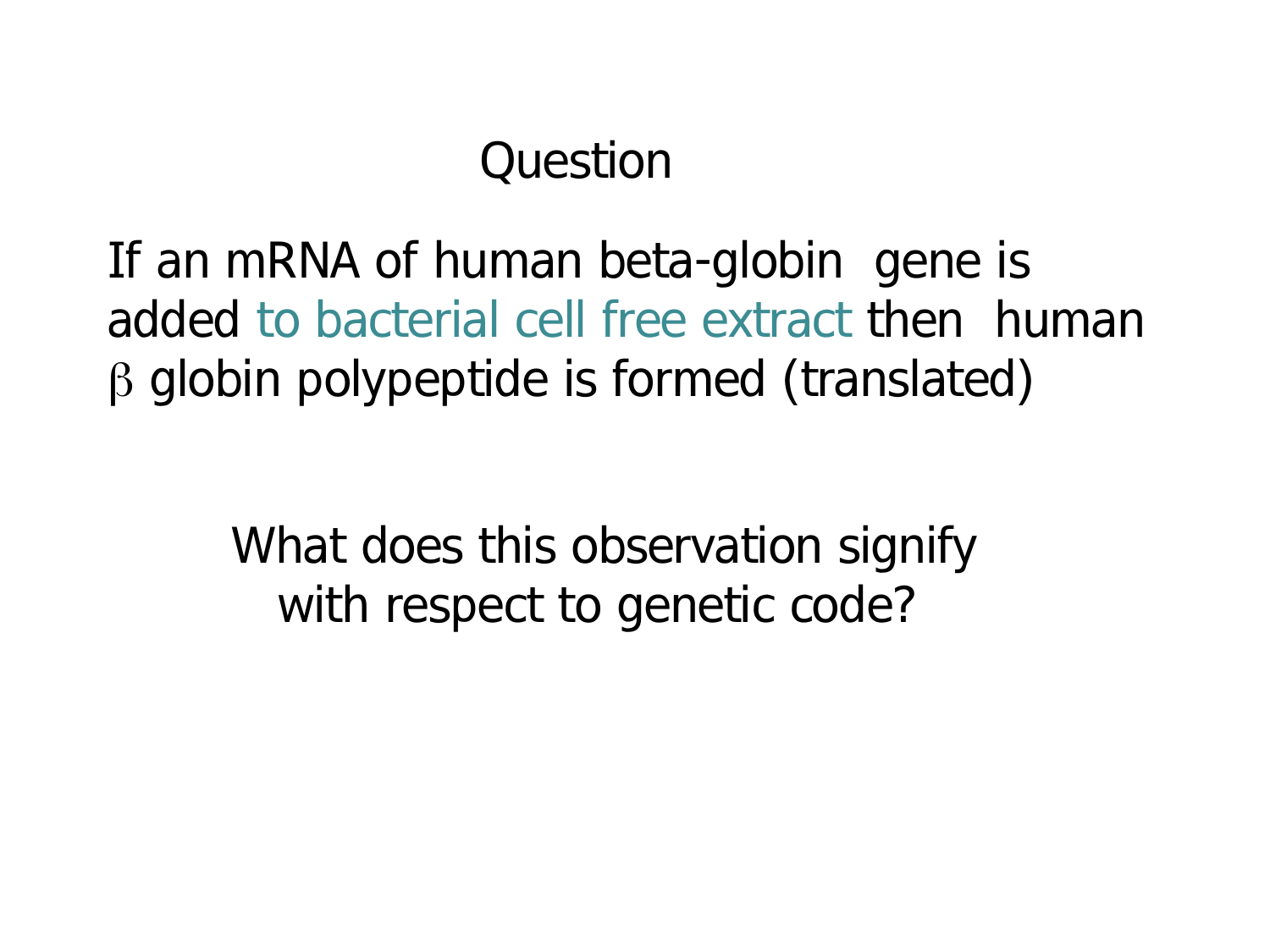

Question
If an mRNA of human beta-globin  gene is added to bacterial cell free extract then  human β globin polypeptide is formed (translated)
What does this observation signify with respect to genetic code?